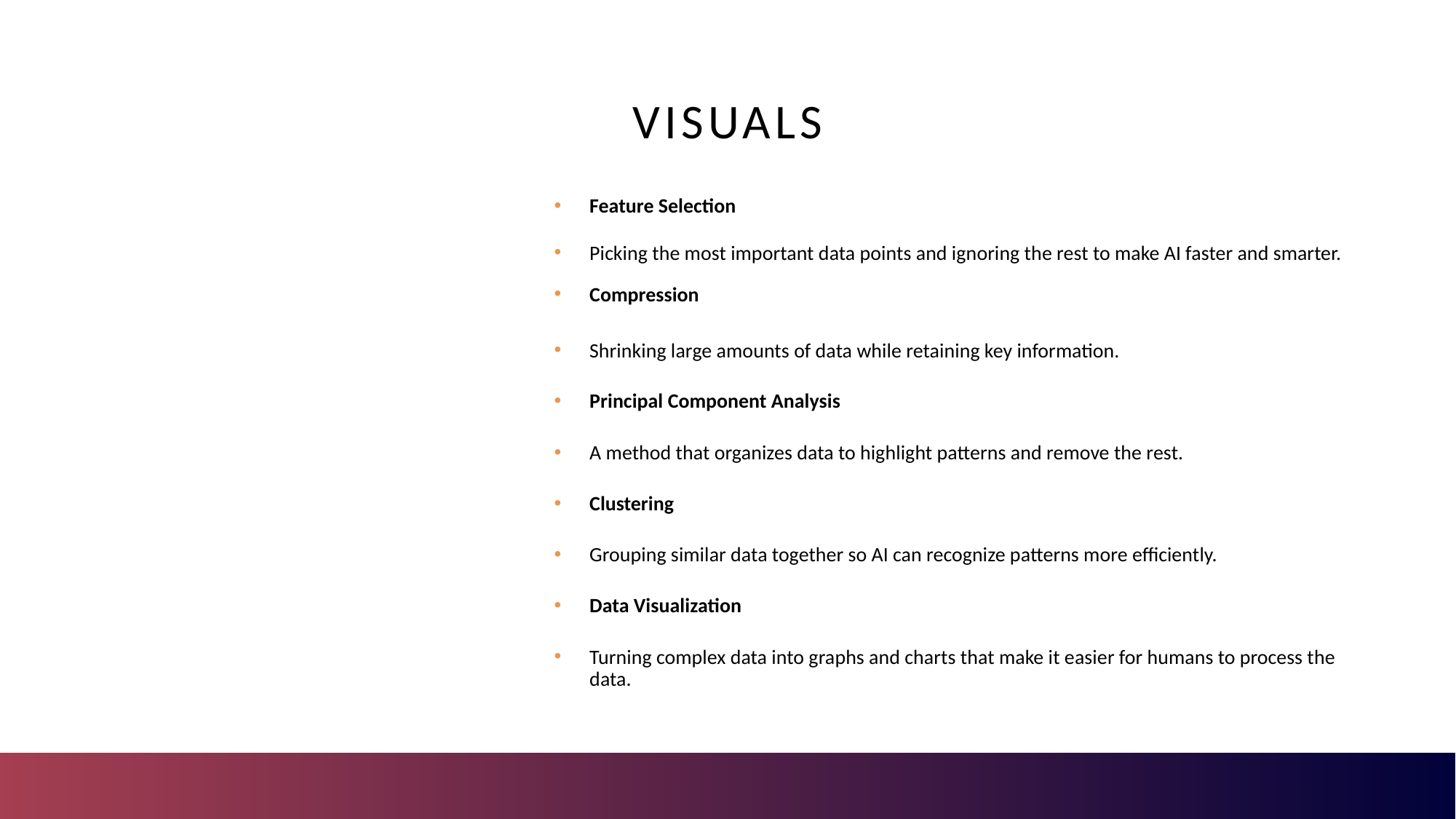

# Visuals
Feature Selection
Picking the most important data points and ignoring the rest to make AI faster and smarter.
Compression
Shrinking large amounts of data while retaining key information.
Principal Component Analysis
A method that organizes data to highlight patterns and remove the rest.
Clustering
Grouping similar data together so AI can recognize patterns more efficiently.
Data Visualization
Turning complex data into graphs and charts that make it easier for humans to process the data.